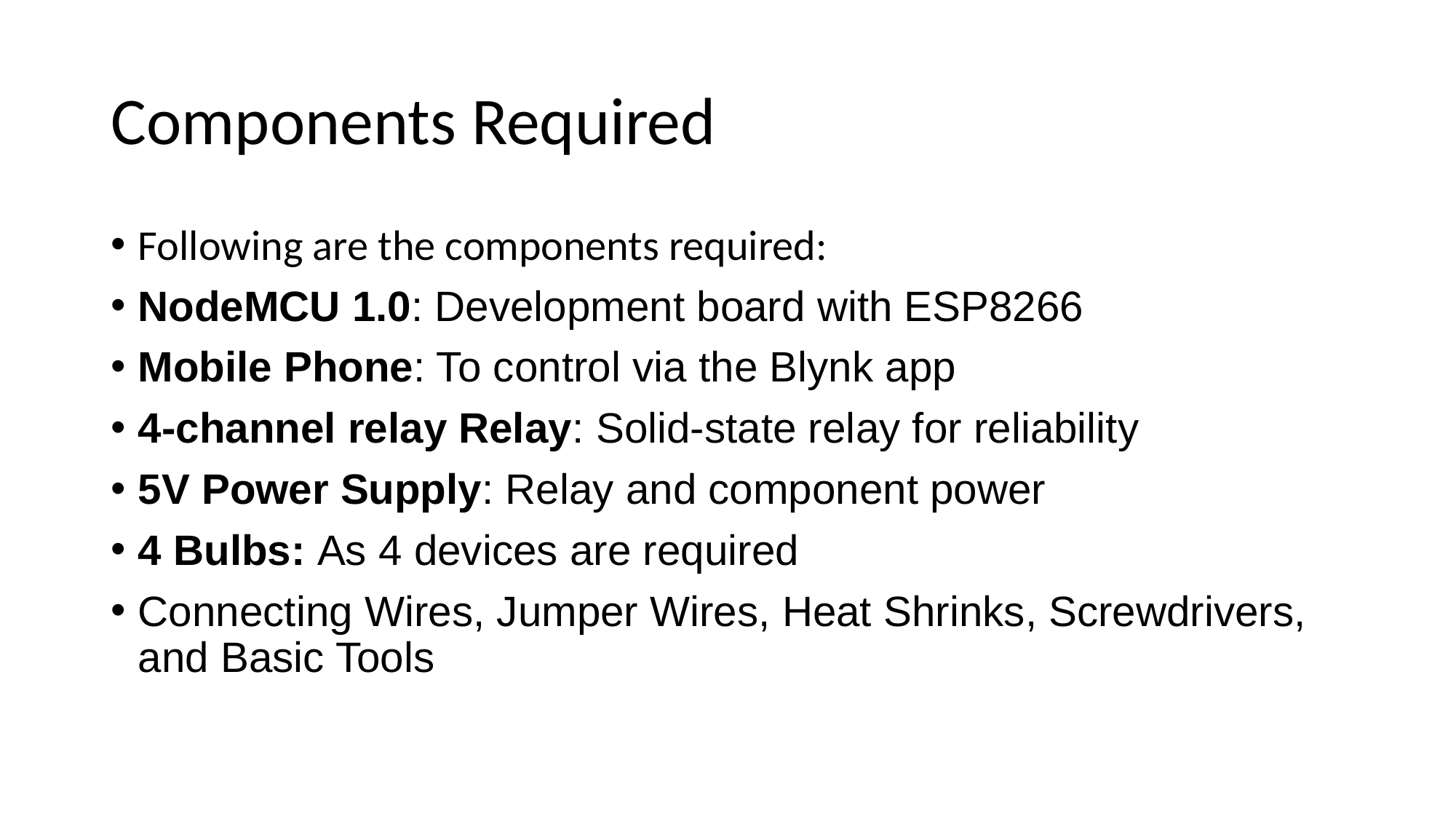

# Components Required
Following are the components required:
NodeMCU 1.0: Development board with ESP8266
Mobile Phone: To control via the Blynk app
4-channel relay Relay: Solid-state relay for reliability
5V Power Supply: Relay and component power
4 Bulbs: As 4 devices are required
Connecting Wires, Jumper Wires, Heat Shrinks, Screwdrivers, and Basic Tools